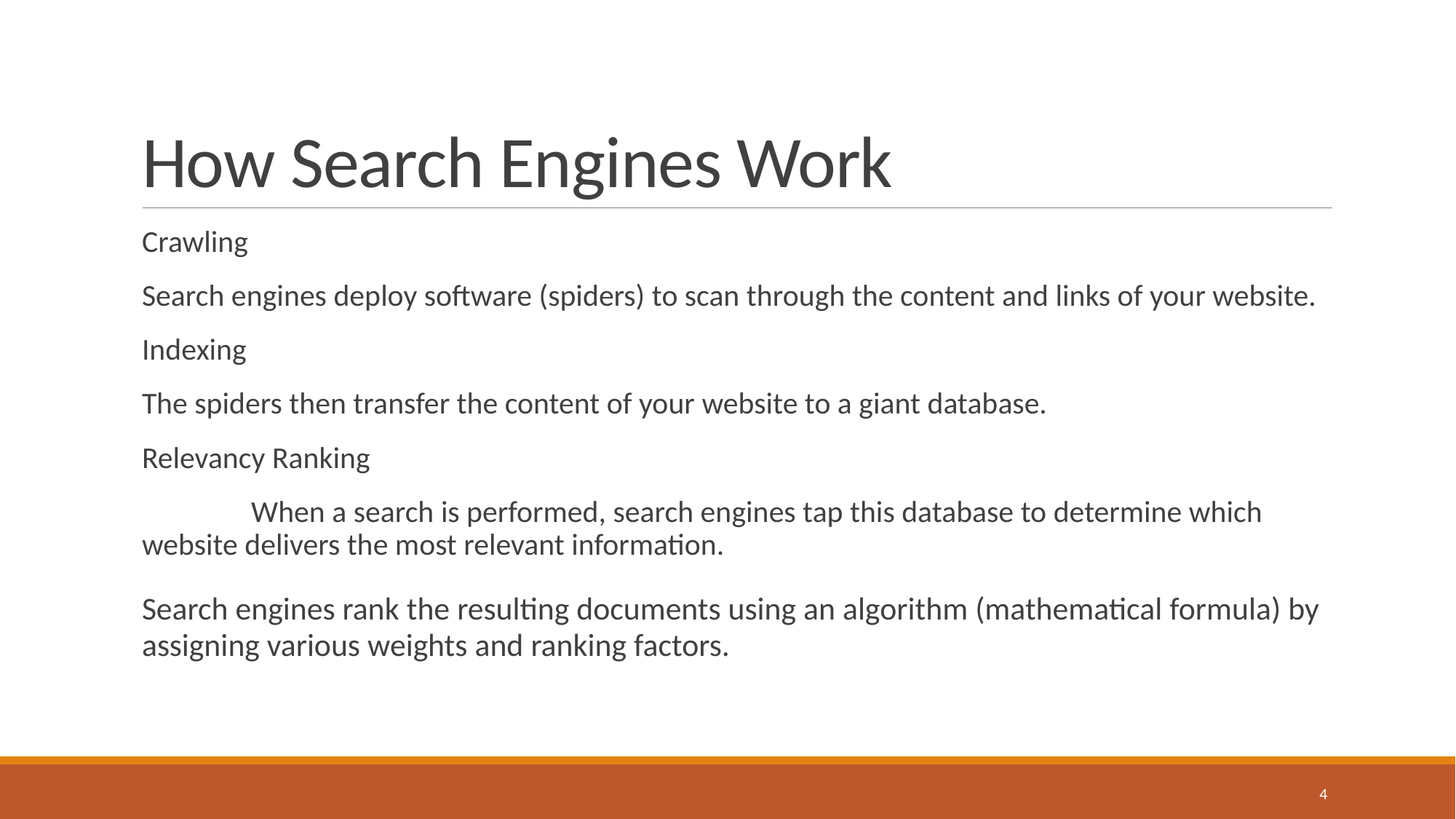

# How Search Engines Work
Crawling
	Search engines deploy software (spiders) to scan through the content and links of your website.
Indexing
	The spiders then transfer the content of your website to a giant database.
Relevancy Ranking
  	When a search is performed, search engines tap this database to determine which website delivers the most relevant information.
	Search engines rank the resulting documents using an algorithm (mathematical formula) by assigning various weights and ranking factors.

4